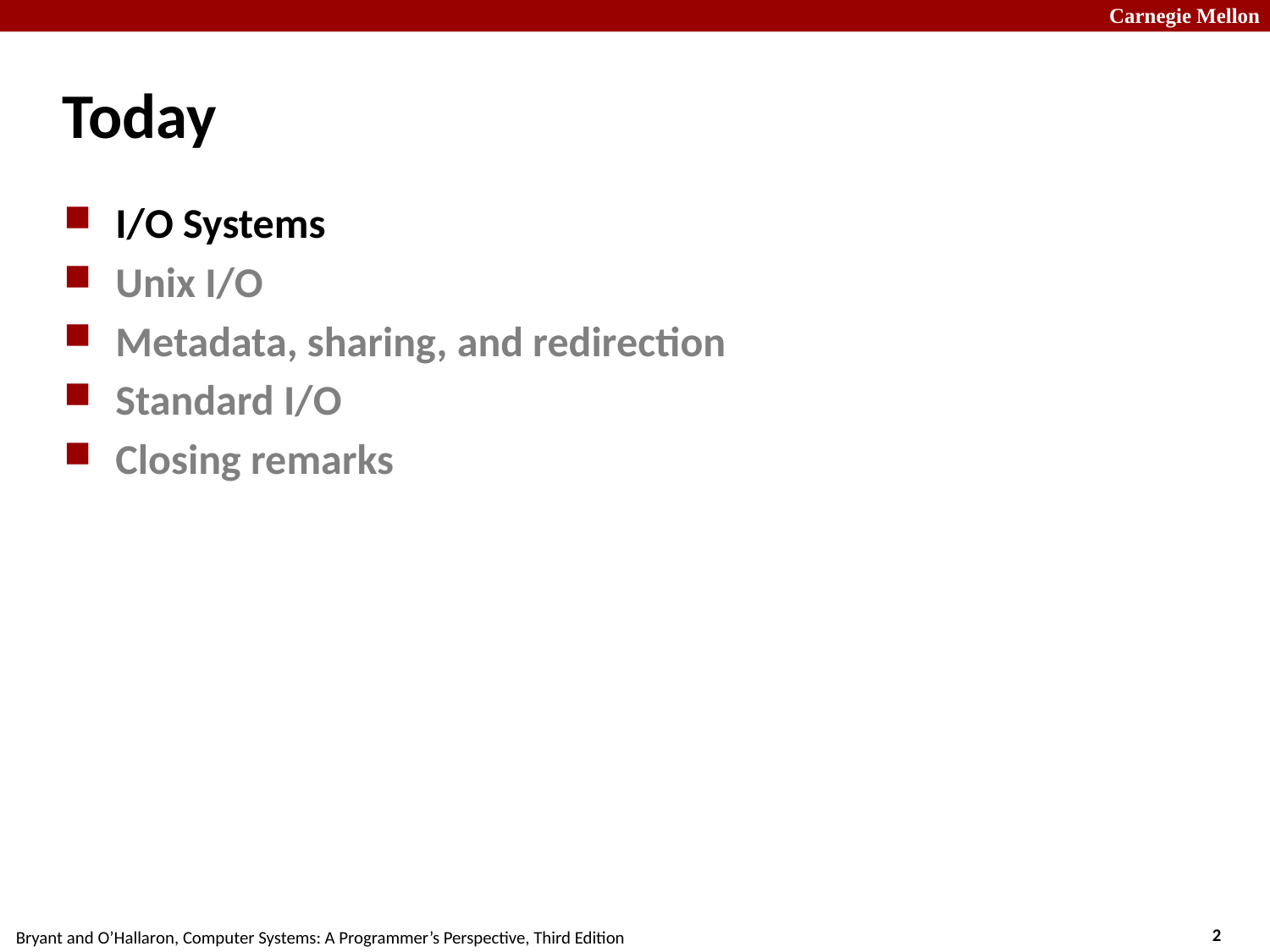

# Today
I/O Systems
Unix I/O
Metadata, sharing, and redirection
Standard I/O
Closing remarks